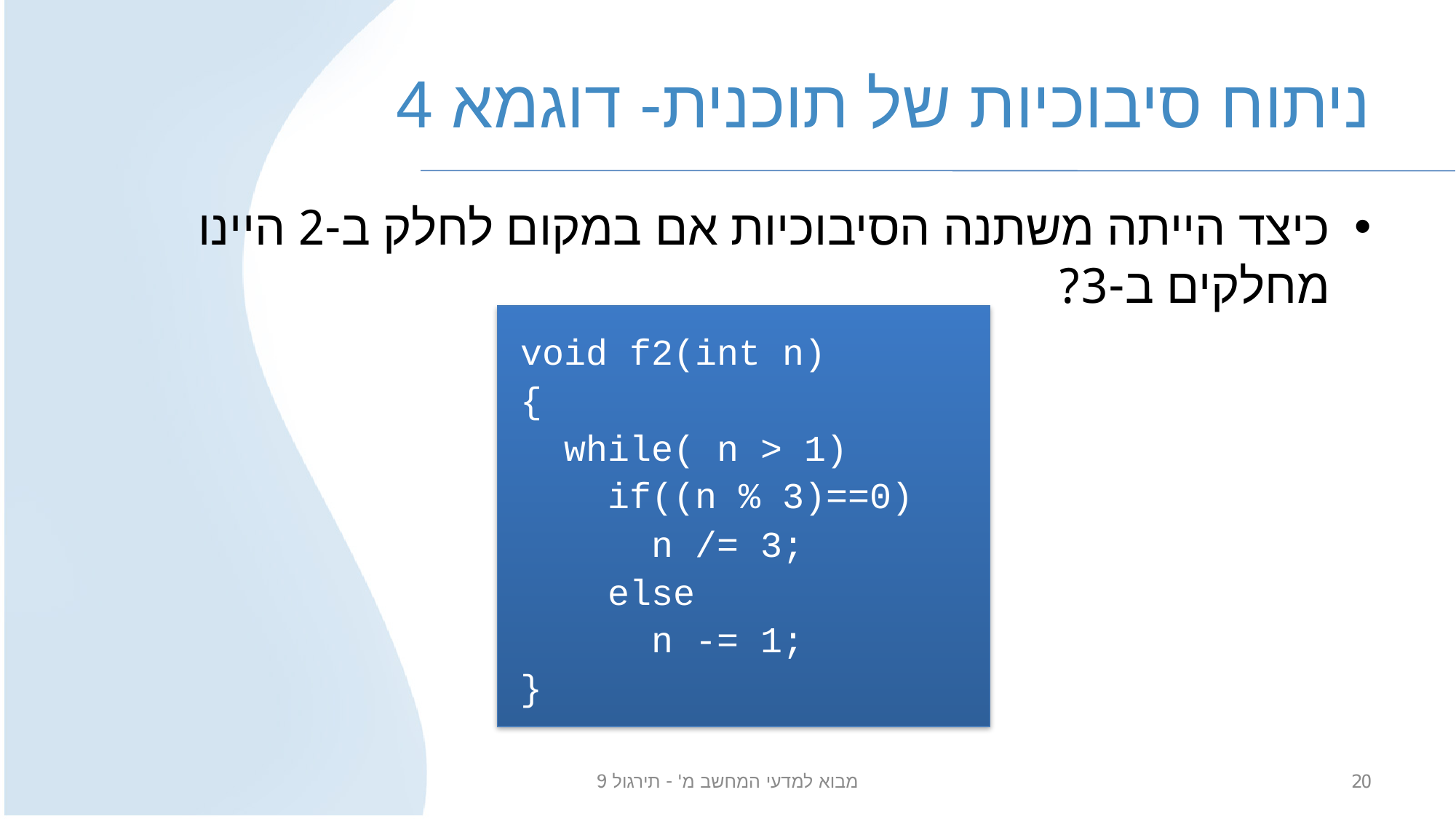

# ניתוח סיבוכיות של תוכנית- דוגמא 4
כיצד הייתה משתנה הסיבוכיות אם במקום לחלק ב-2 היינו מחלקים ב-3?
void f2(int n)
{
  while( n > 1)
    if((n % 3)==0)
      n /= 3;
    else
      n -= 1;
}
מבוא למדעי המחשב מ' - תירגול 9
20